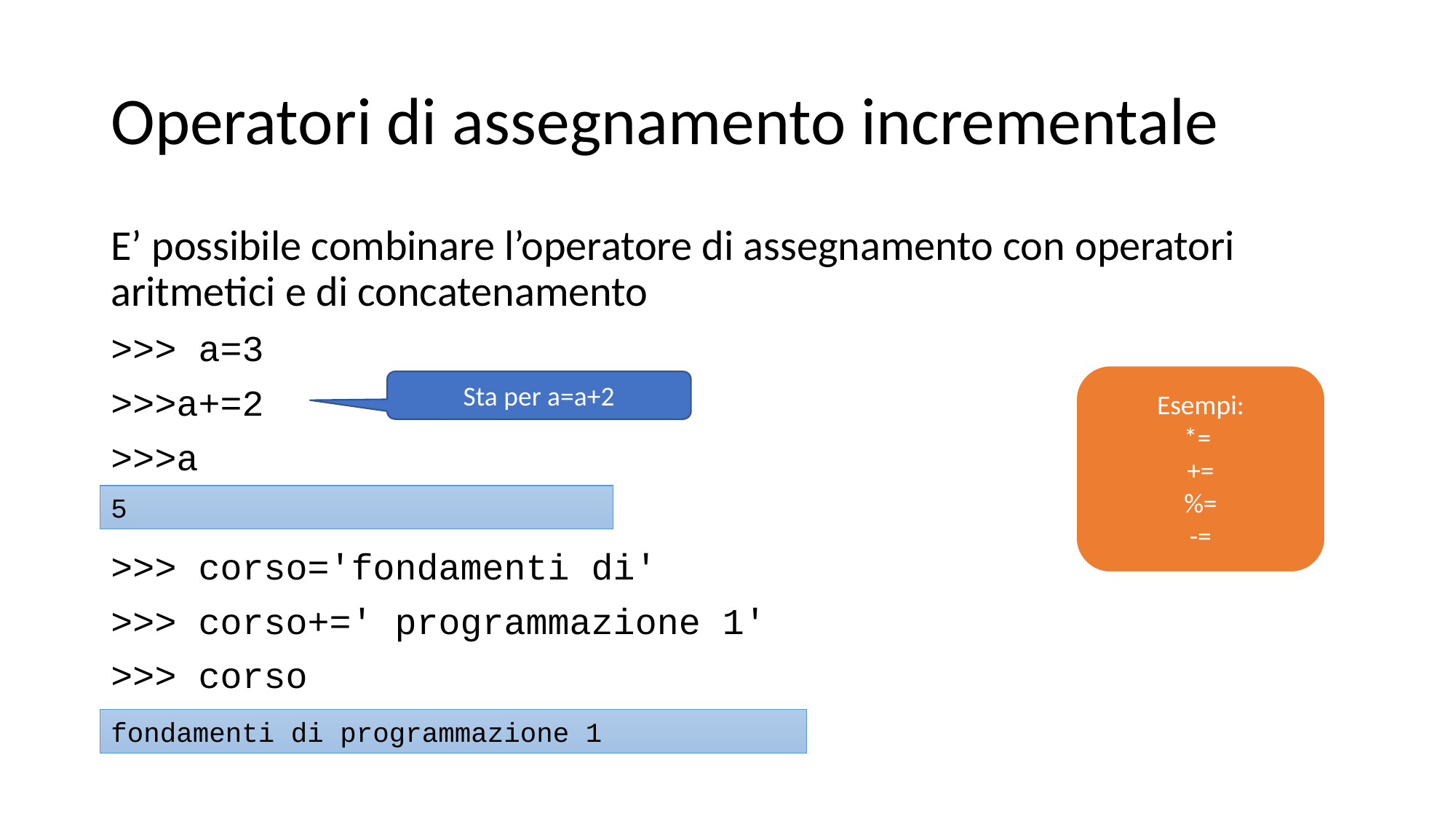

# Operatori di assegnamento incrementale
E’ possibile combinare l’operatore di assegnamento con operatori aritmetici e di concatenamento
>>> a=3
>>>a+=2
>>>a

>>> corso='fondamenti di'
>>> corso+=' programmazione 1'
>>> corso

Esempi:
*=
+=
%=
-=
Sta per a=a+2
5
fondamenti di programmazione 1